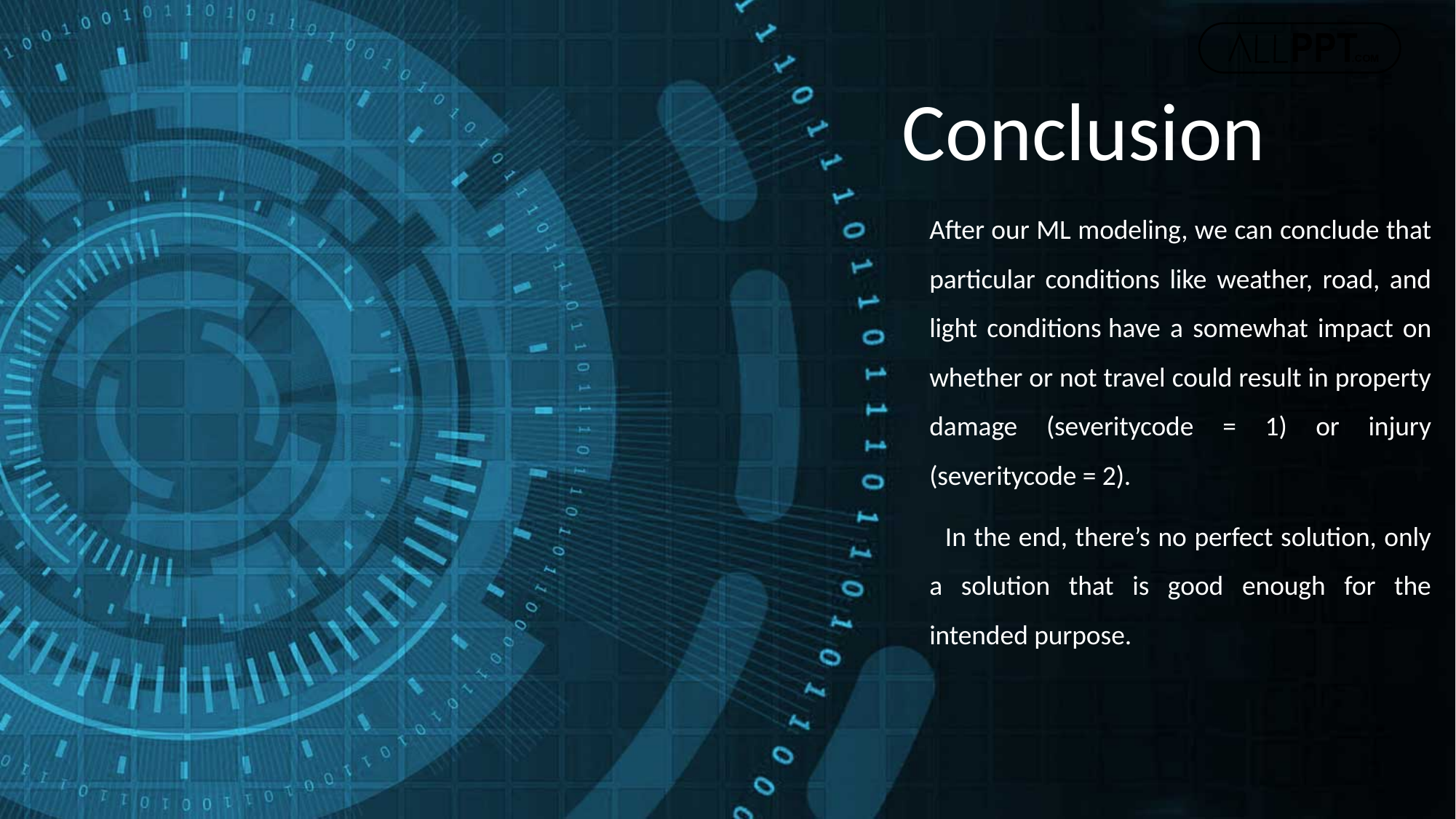

Conclusion
After our ML modeling, we can conclude that particular conditions like weather, road, and light conditions have a somewhat impact on whether or not travel could result in property damage (severitycode = 1) or injury (severitycode = 2).
  In the end, there’s no perfect solution, only a solution that is good enough for the intended purpose.